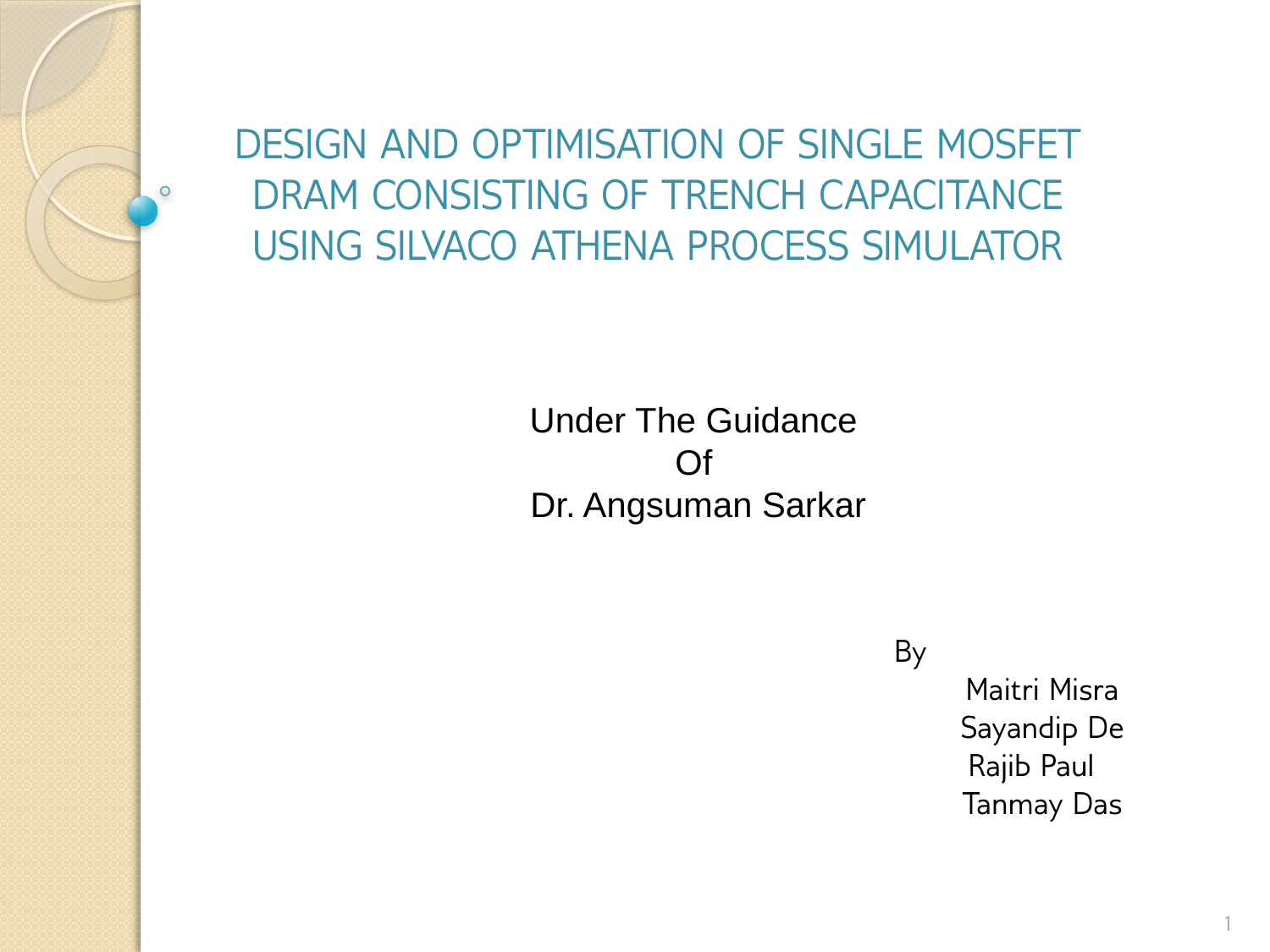

# DESIGN AND OPTIMISATION OF SINGLE MOSFET DRAM CONSISTING OF TRENCH CAPACITANCE USING SILVACO ATHENA PROCESS SIMULATOR
Under The Guidance
Of
Dr. Angsuman Sarkar
			By
	Maitri Misra
	Sayandip De
           Rajib Paul
	Tanmay Das
1